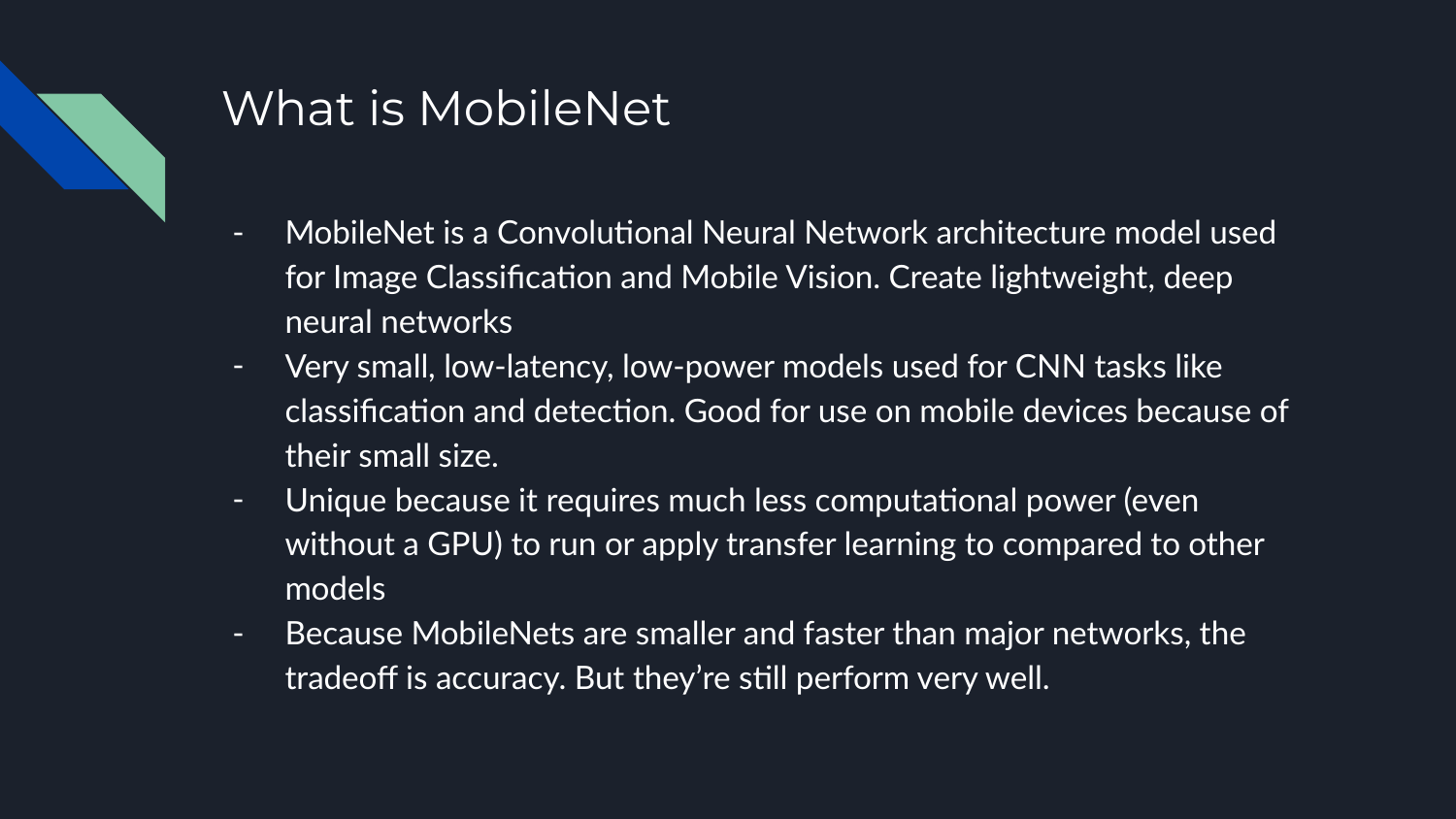

# What is MobileNet
MobileNet is a Convolutional Neural Network architecture model used for Image Classification and Mobile Vision. Create lightweight, deep neural networks
Very small, low-latency, low-power models used for CNN tasks like classification and detection. Good for use on mobile devices because of their small size.
Unique because it requires much less computational power (even without a GPU) to run or apply transfer learning to compared to other models
Because MobileNets are smaller and faster than major networks, the tradeoff is accuracy. But they’re still perform very well.